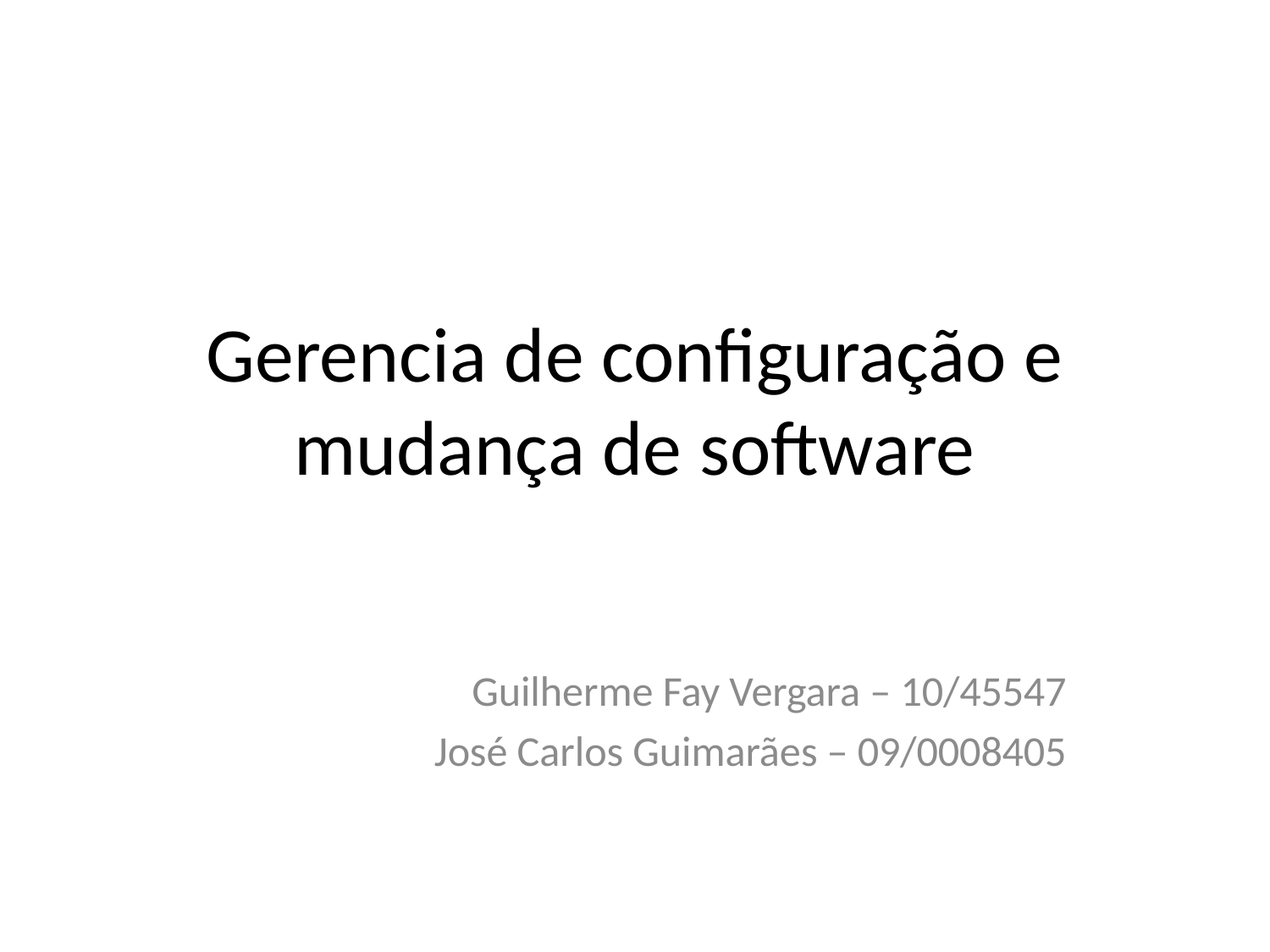

# Gerencia de configuração e mudança de software

Guilherme Fay Vergara – 10/45547
José Carlos Guimarães – 09/0008405